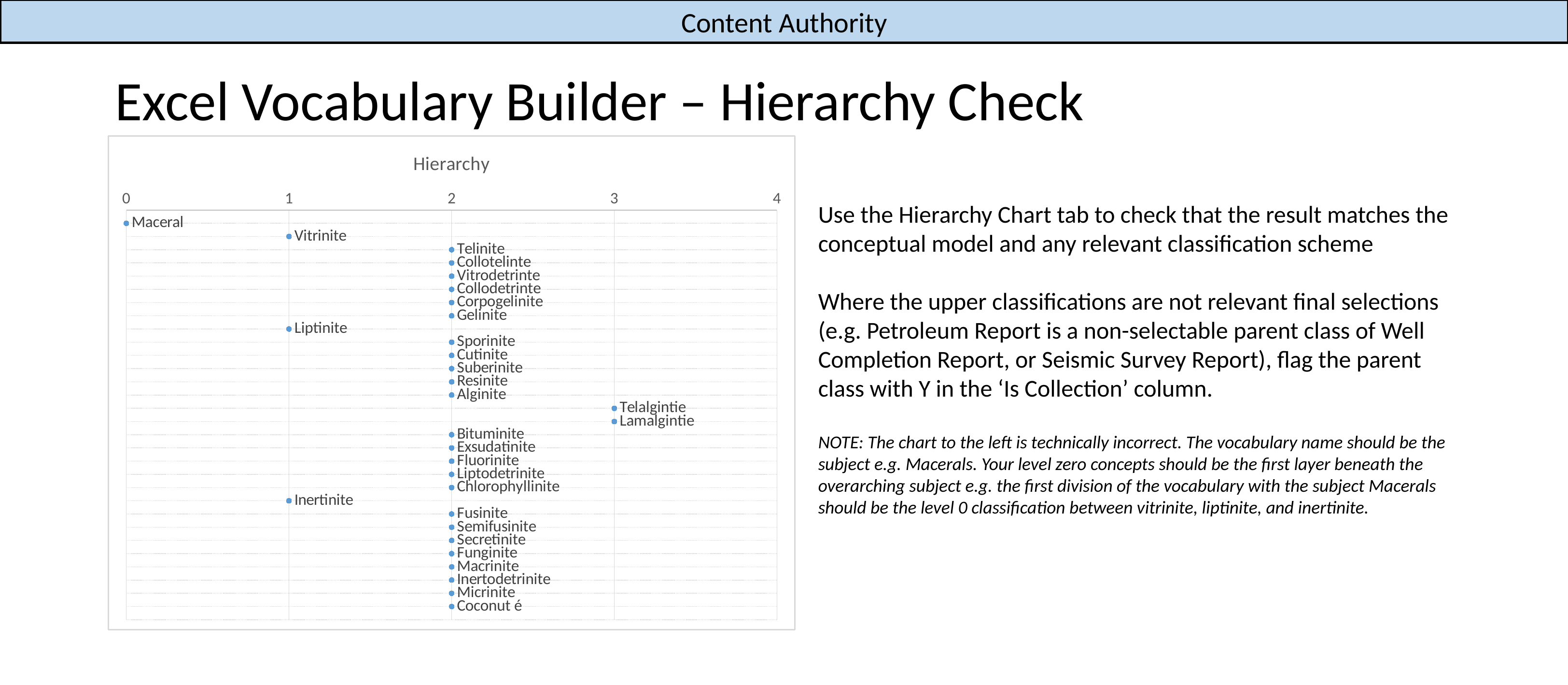

Content Authority
# Excel Vocabulary Builder – Hierarchy Check

### Chart: Hierarchy

| Category | Rank |
|---|---|
Use the Hierarchy Chart tab to check that the result matches the conceptual model and any relevant classification scheme

Where the upper classifications are not relevant final selections (e.g. Petroleum Report is a non-selectable parent class of Well Completion Report, or Seismic Survey Report), flag the parent class with Y in the ‘Is Collection’ column.

NOTE: The chart to the left is technically incorrect. The vocabulary name should be the subject e.g. Macerals. Your level zero concepts should be the first layer beneath the overarching subject e.g. the first division of the vocabulary with the subject Macerals should be the level 0 classification between vitrinite, liptinite, and inertinite.